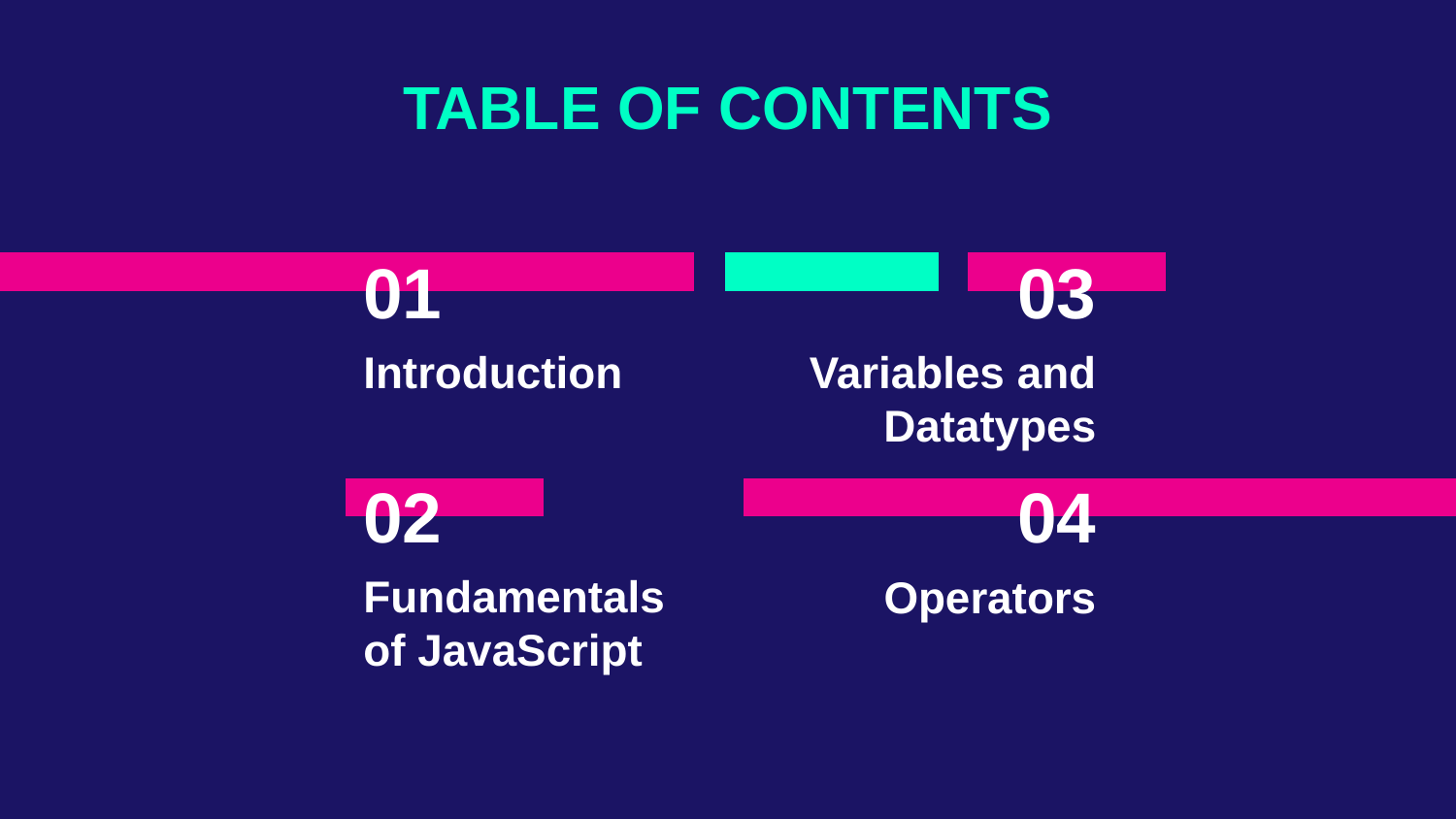

TABLE OF CONTENTS
# 01
03
Introduction
Variables and Datatypes
02
04
Fundamentals of JavaScript
Operators